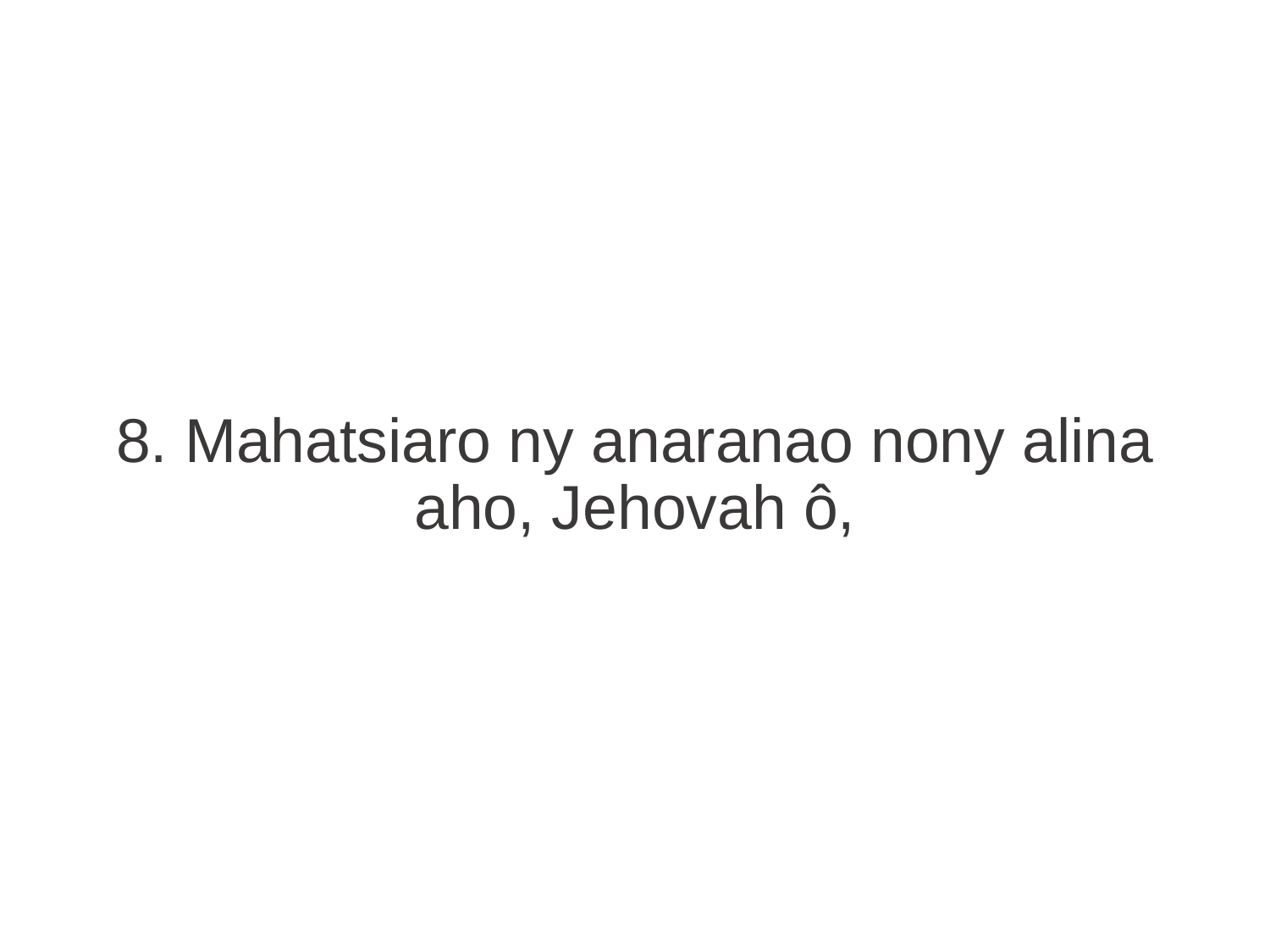

8. Mahatsiaro ny anaranao nony alina
aho, Jehovah ô,